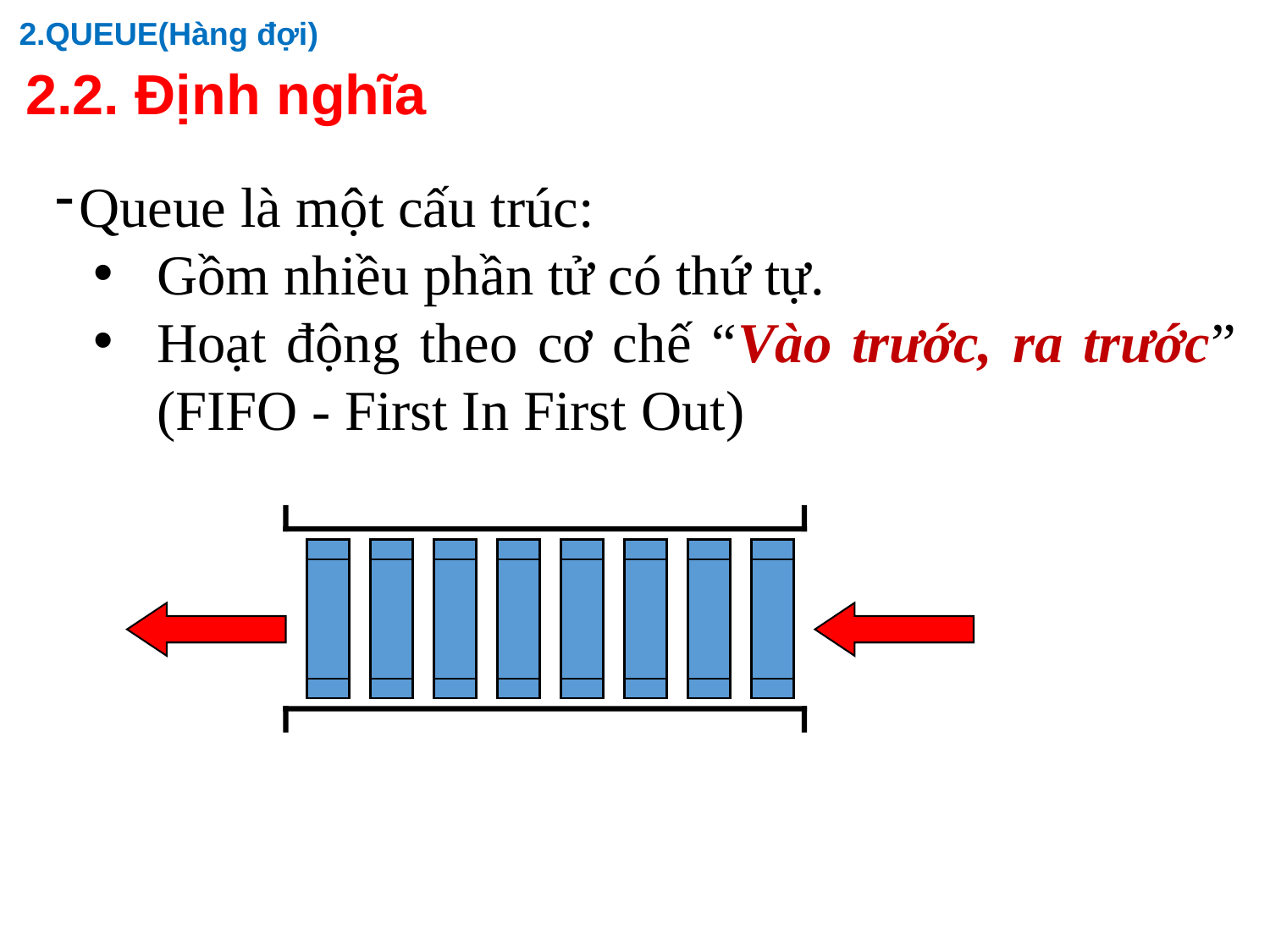

# 2.QUEUE(Hàng đợi)
2.2. Định nghĩa
Queue là một cấu trúc:
Gồm nhiều phần tử có thứ tự.
Hoạt động theo cơ chế “Vào trước, ra trước” (FIFO - First In First Out)